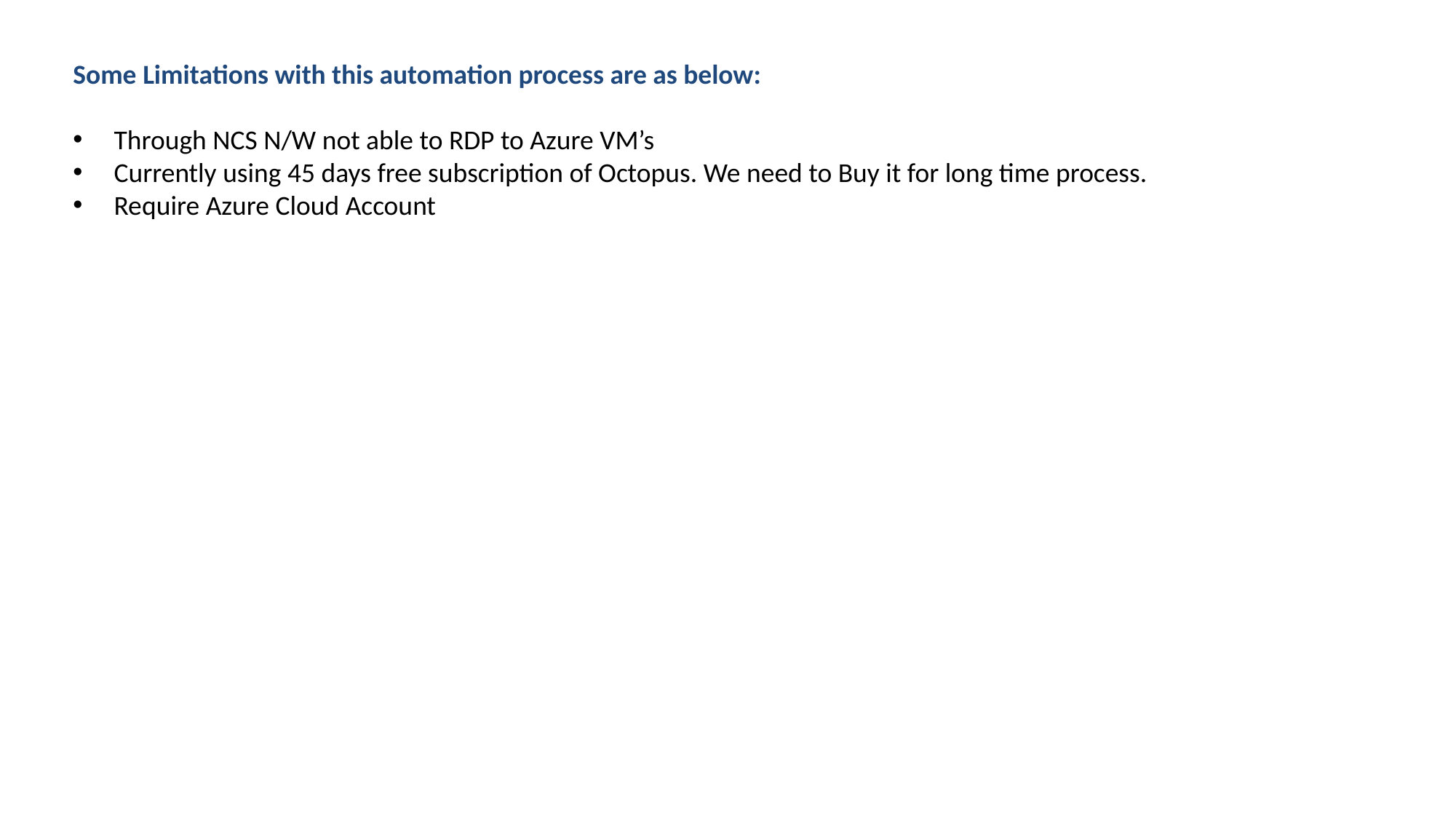

Some Limitations with this automation process are as below:

Through NCS N/W not able to RDP to Azure VM’s
Currently using 45 days free subscription of Octopus. We need to Buy it for long time process.
Require Azure Cloud Account